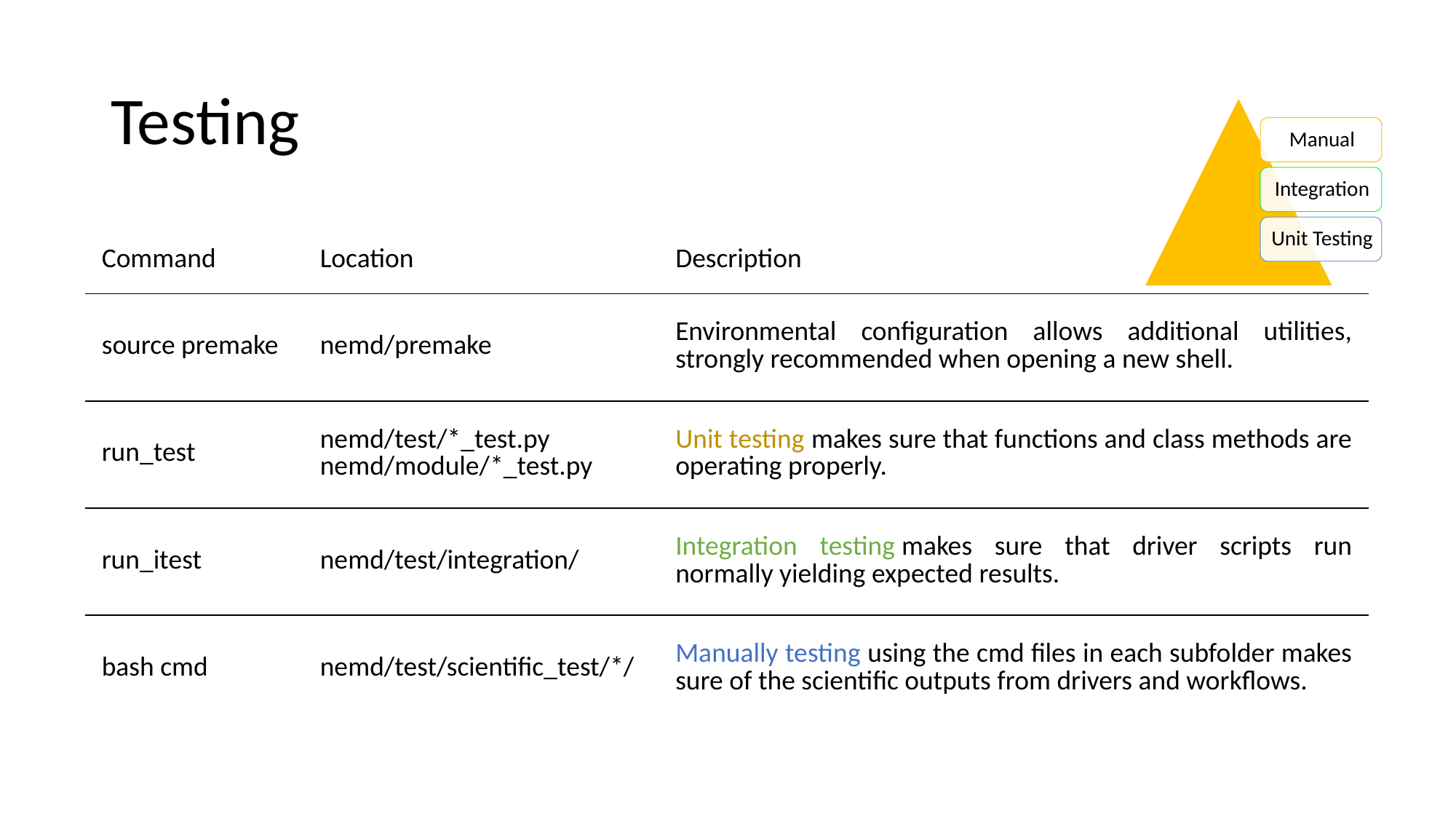

# Testing
Manual
Integration
Unit Testing
| Command | Location | Description |
| --- | --- | --- |
| source premake | nemd/premake | Environmental configuration allows additional utilities, strongly recommended when opening a new shell. |
| run\_test | nemd/test/\*\_test.py nemd/module/\*\_test.py | Unit testing makes sure that functions and class methods are operating properly. |
| run\_itest | nemd/test/integration/ | Integration testing makes sure that driver scripts run normally yielding expected results. |
| bash cmd | nemd/test/scientific\_test/\*/ | Manually testing using the cmd files in each subfolder makes sure of the scientific outputs from drivers and workflows. |